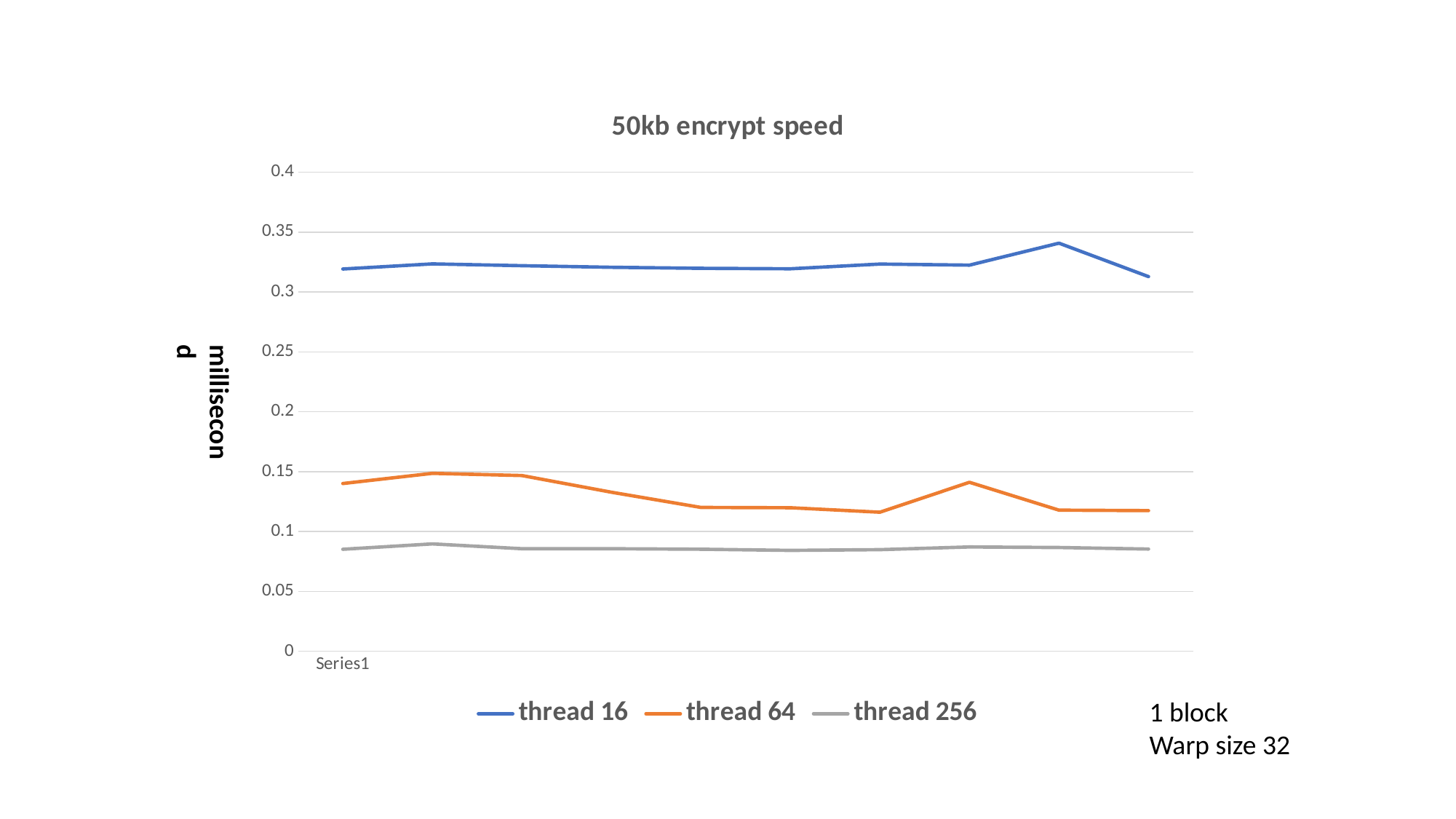

### Chart: 50kb encrypt speed

| Category | thread 16 | thread 64 | thread 256 |
|---|---|---|---|
|  | 0.319168 | 0.140032 | 0.085152 |
|  | 0.323424 | 0.148544 | 0.089632 |
|  | 0.32192 | 0.146688 | 0.0856 |
|  | 0.320608 | 0.132768 | 0.085632 |
|  | 0.319744 | 0.120064 | 0.085184 |
|  | 0.319328 | 0.119808 | 0.084224 |
|  | 0.323296 | 0.116096 | 0.084832 |
|  | 0.3224 | 0.141056 | 0.087072 |
|  | 0.340736 | 0.117824 | 0.086624 |
|  | 0.3128 | 0.117408 | 0.085312 |
millisecond
1 block
Warp size 32